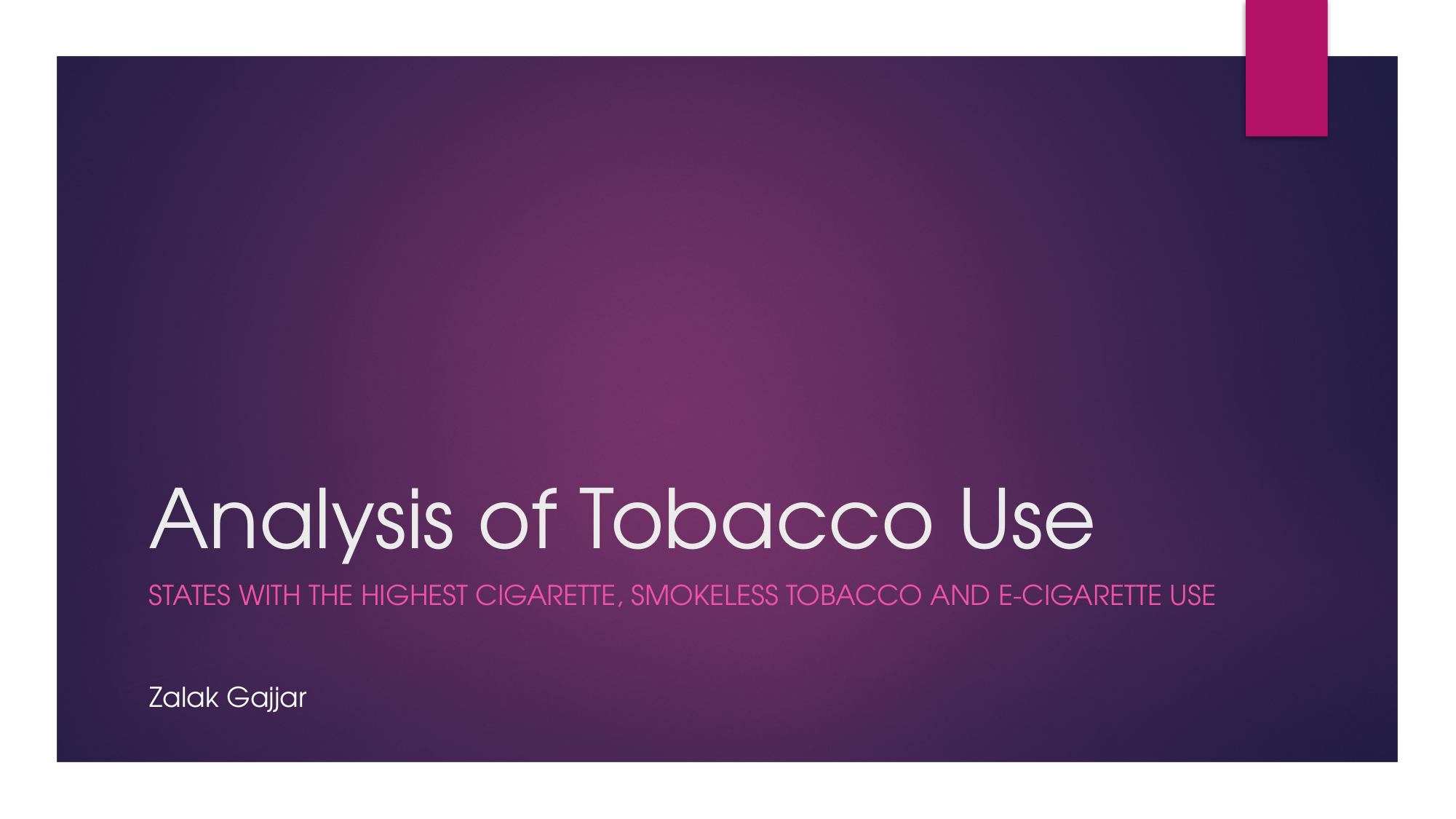

# Analysis of Tobacco Use
States with the highest Cigarette, Smokeless Tobacco and E-Cigarette use
Zalak Gajjar